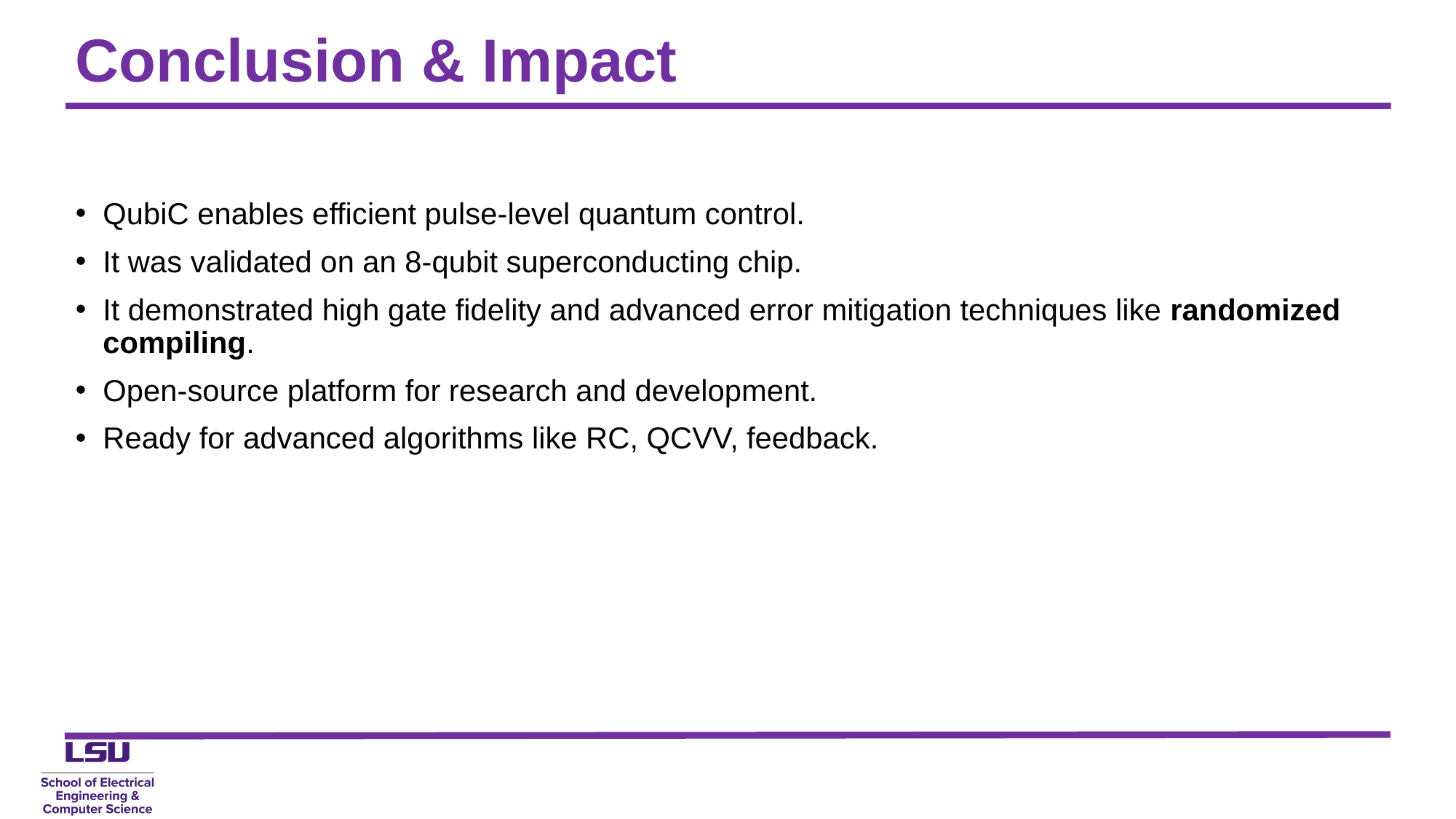

# Conclusion & Impact

QubiC enables efficient pulse-level quantum control.
It was validated on an 8-qubit superconducting chip.
It demonstrated high gate fidelity and advanced error mitigation techniques like randomized compiling.
Open-source platform for research and development.
Ready for advanced algorithms like RC, QCVV, feedback.